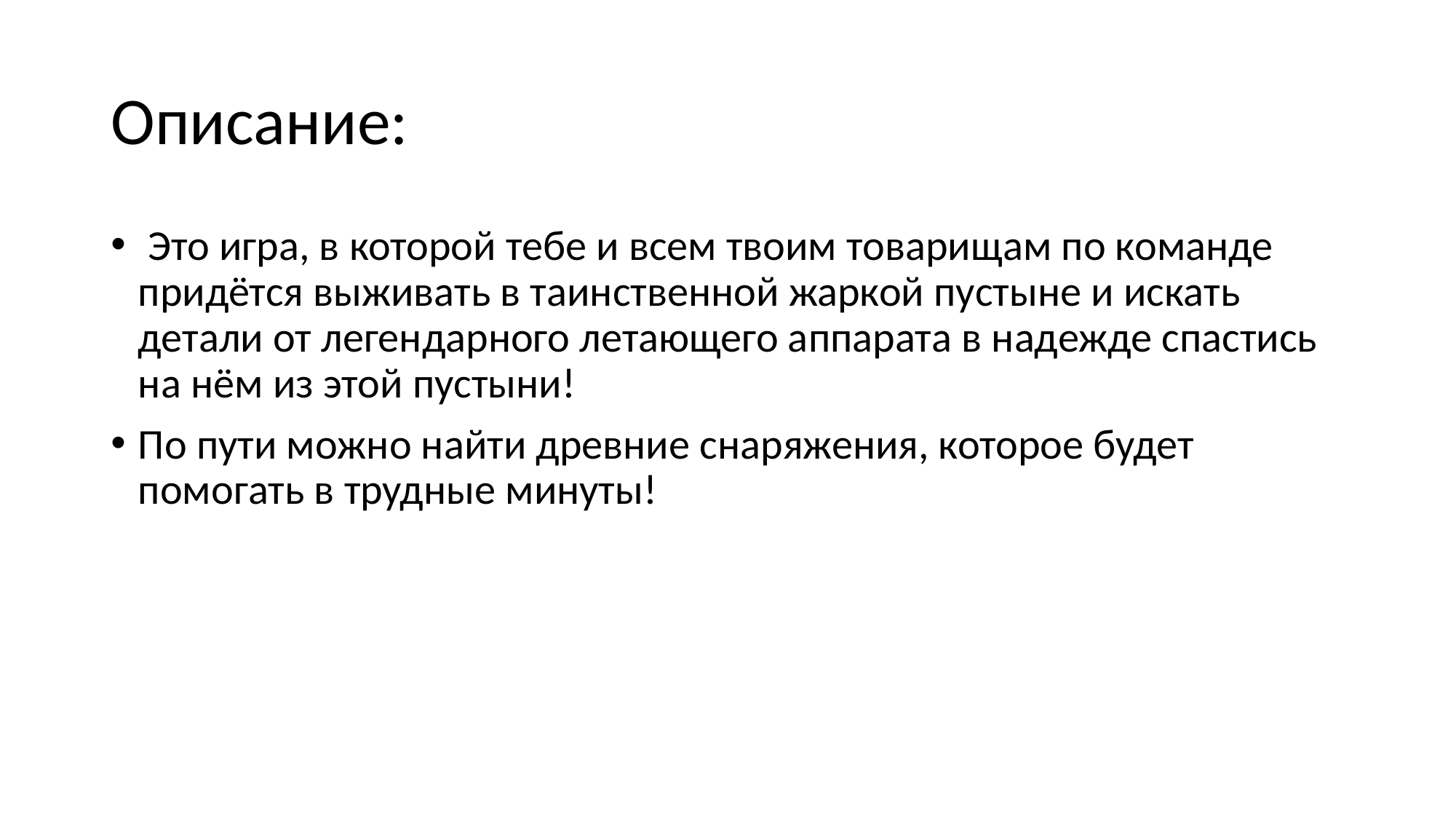

# Описание:
 Это игра, в которой тебе и всем твоим товарищам по команде придётся выживать в таинственной жаркой пустыне и искать детали от легендарного летающего аппарата в надежде спастись на нём из этой пустыни!
По пути можно найти древние снаряжения, которое будет помогать в трудные минуты!